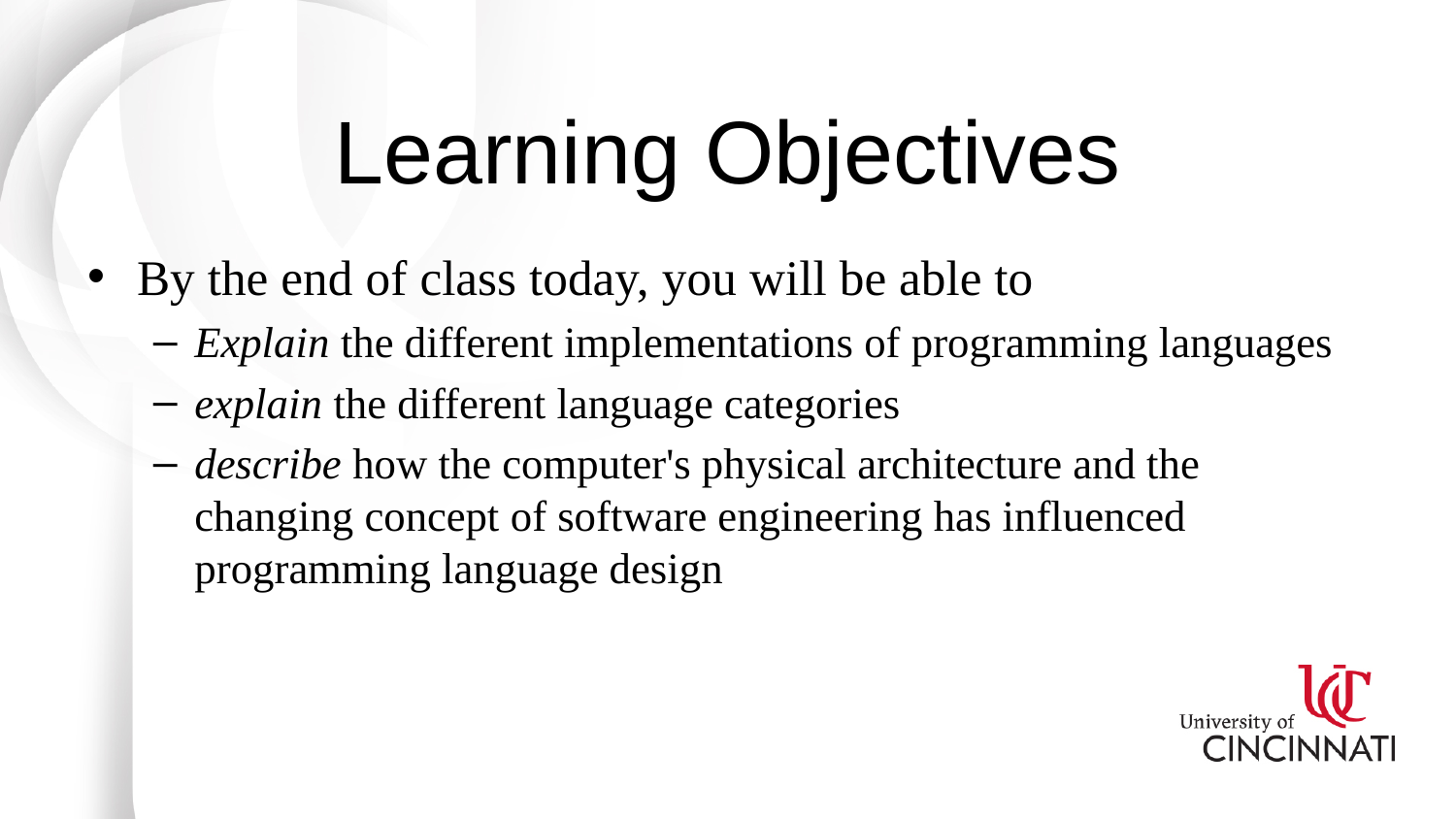

# Learning Objectives
By the end of class today, you will be able to
Explain the different implementations of programming languages
explain the different language categories
describe how the computer's physical architecture and the changing concept of software engineering has influenced programming language design